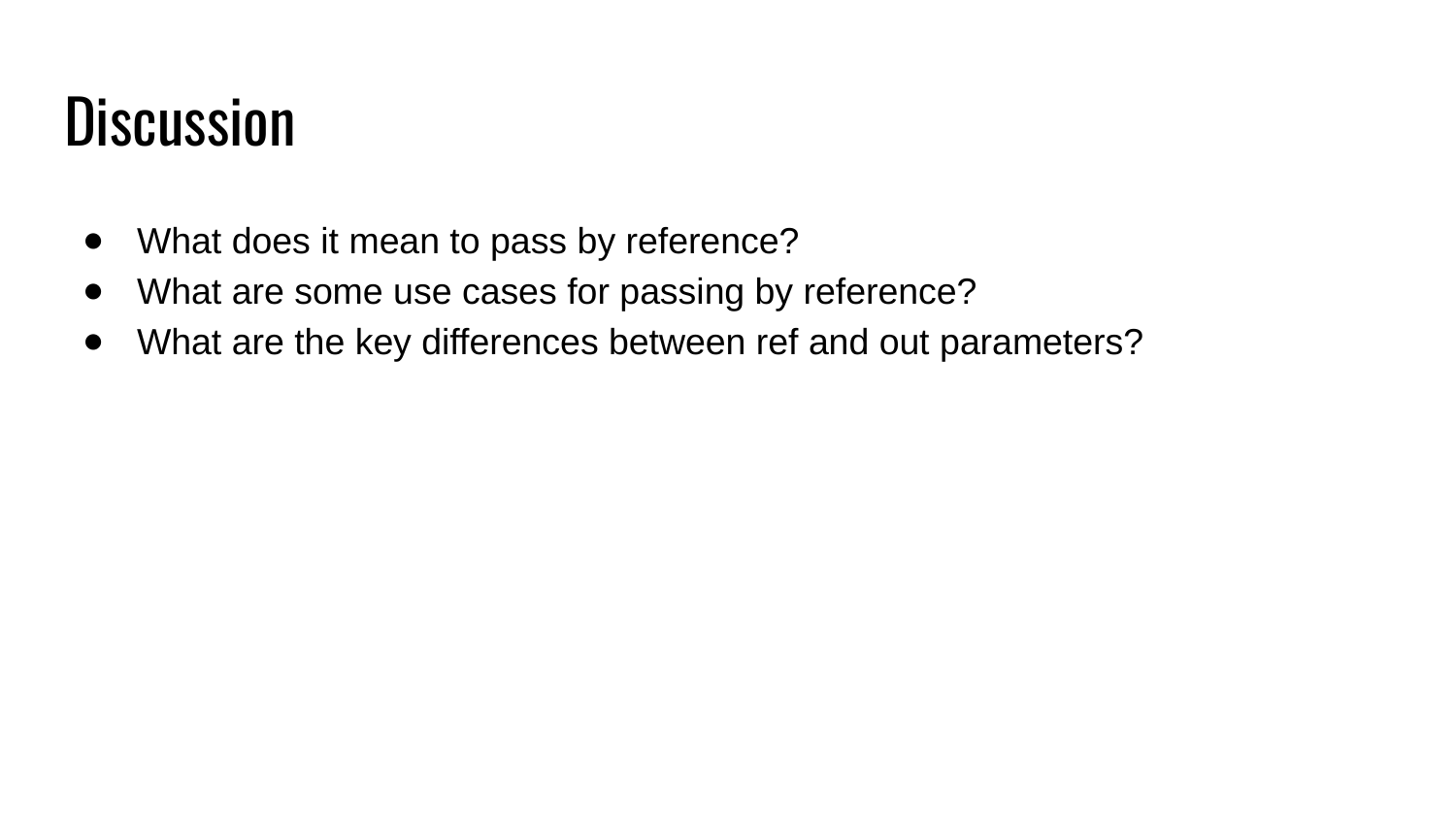

# Discussion
What does it mean to pass by reference?
What are some use cases for passing by reference?
What are the key differences between ref and out parameters?